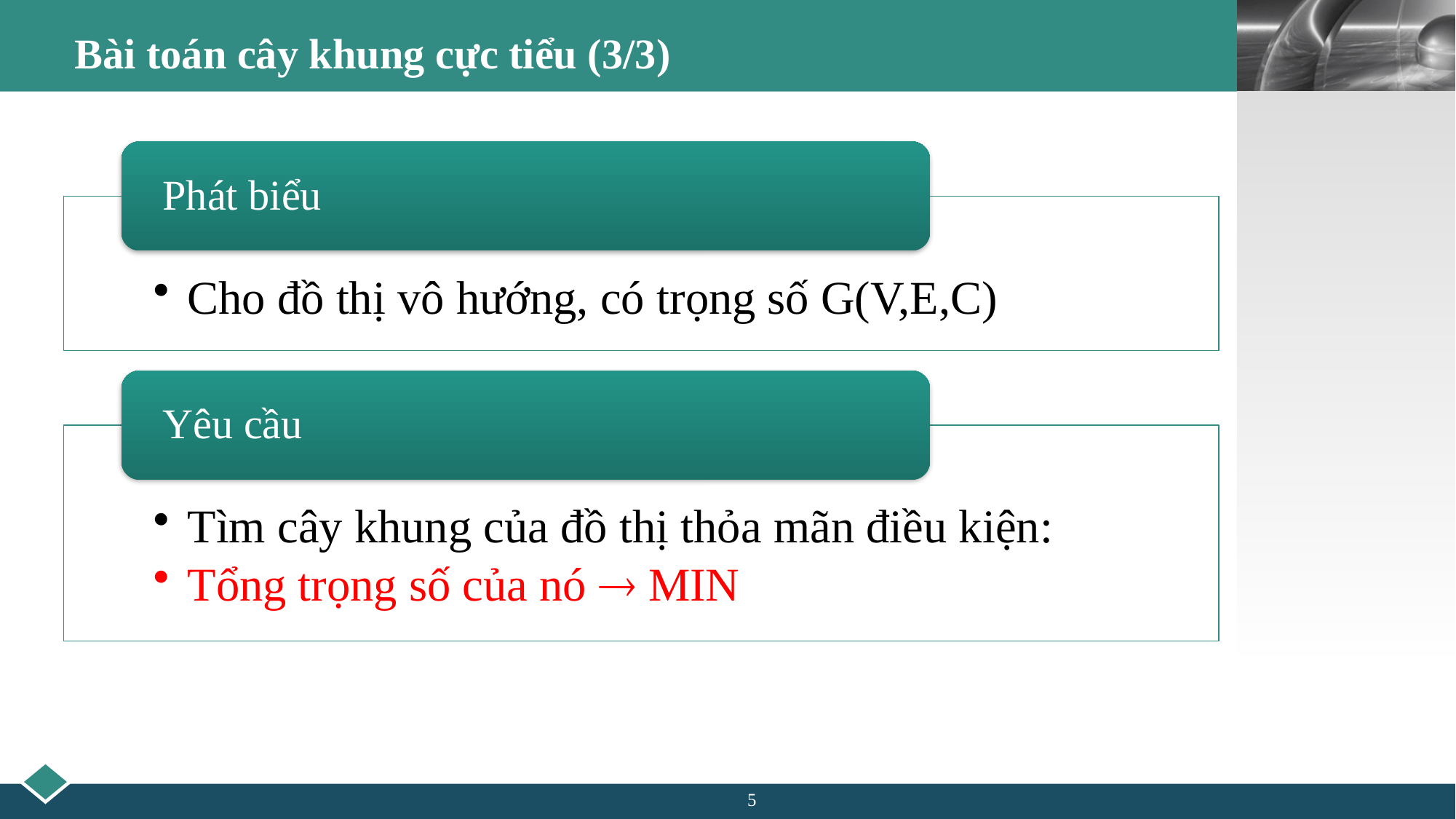

# Bài toán cây khung cực tiểu (3/3)
Cho đồ thị vô hướng, có trọng số G(V,E,C)
Phát biểu
Tìm cây khung của đồ thị thỏa mãn điều kiện:
Tổng trọng số của nó → MIN
Yêu cầu
5